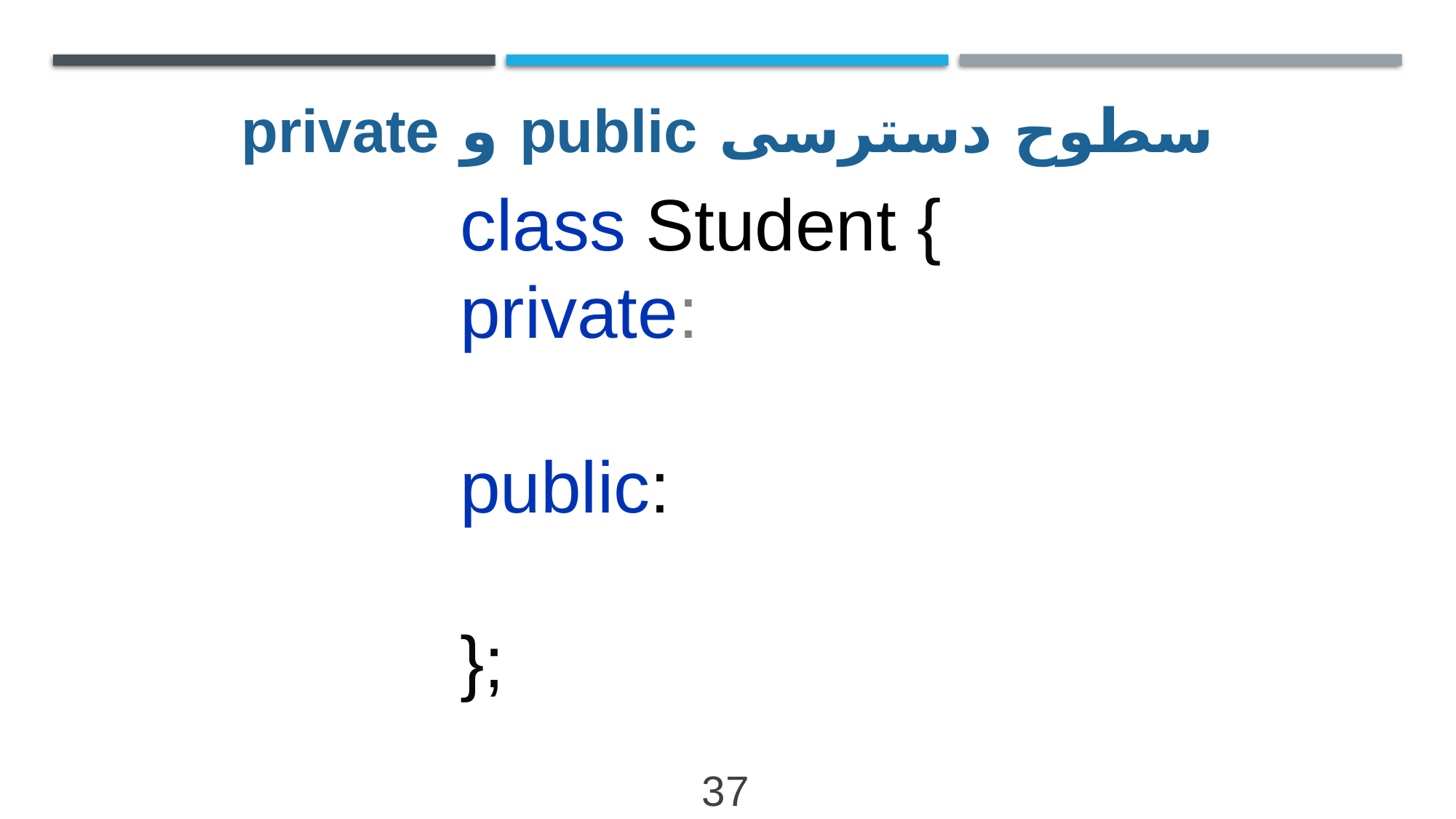

# سطوح دسترسی public و private
class Student {
private:
public:
};